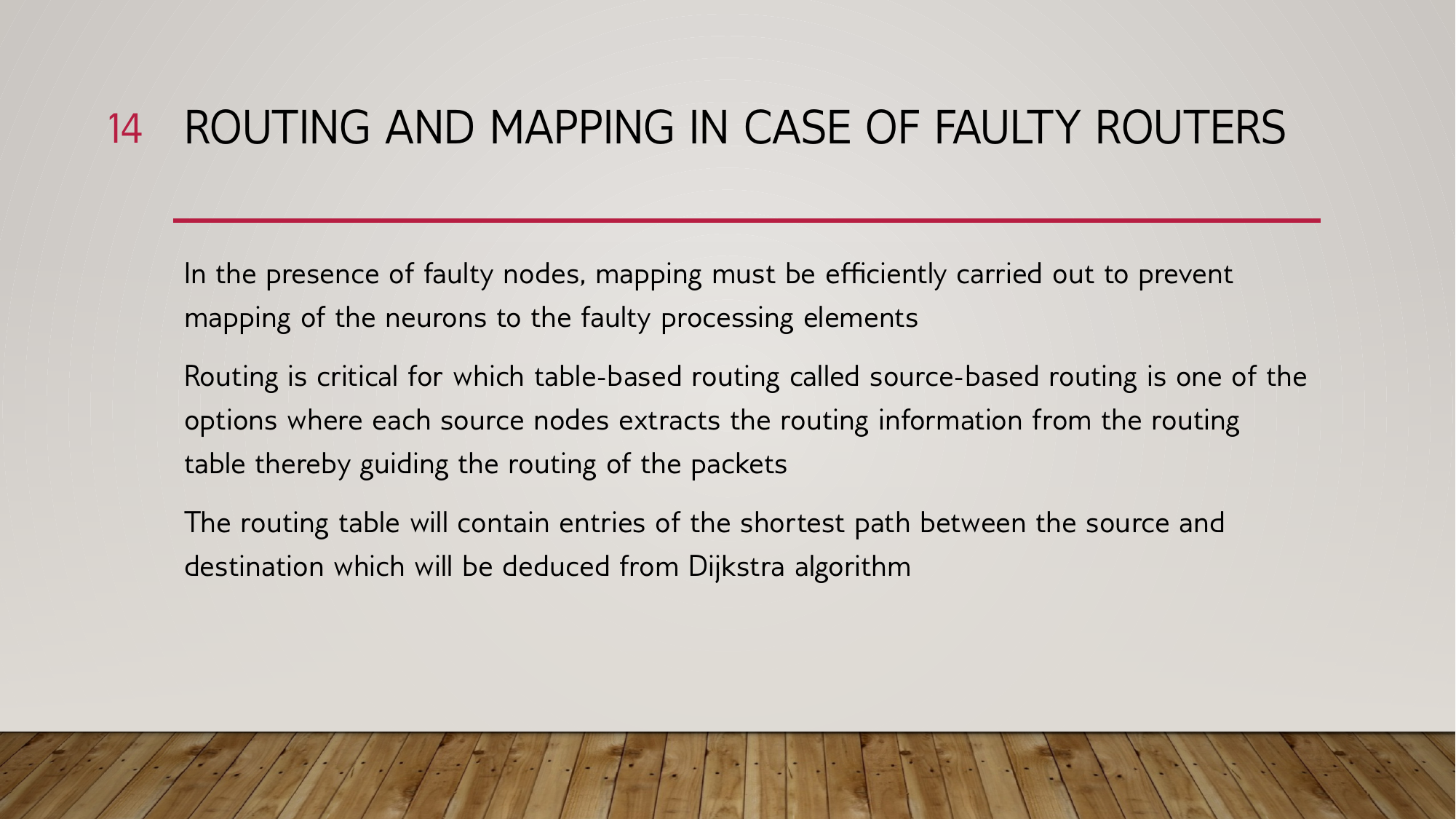

14
# Routing and mapping in case of faulty routers
In the presence of faulty nodes, mapping must be efficiently carried out to prevent mapping of the neurons to the faulty processing elements
Routing is critical for which table-based routing called source-based routing is one of the options where each source nodes extracts the routing information from the routing table thereby guiding the routing of the packets
The routing table will contain entries of the shortest path between the source and destination which will be deduced from Dijkstra algorithm